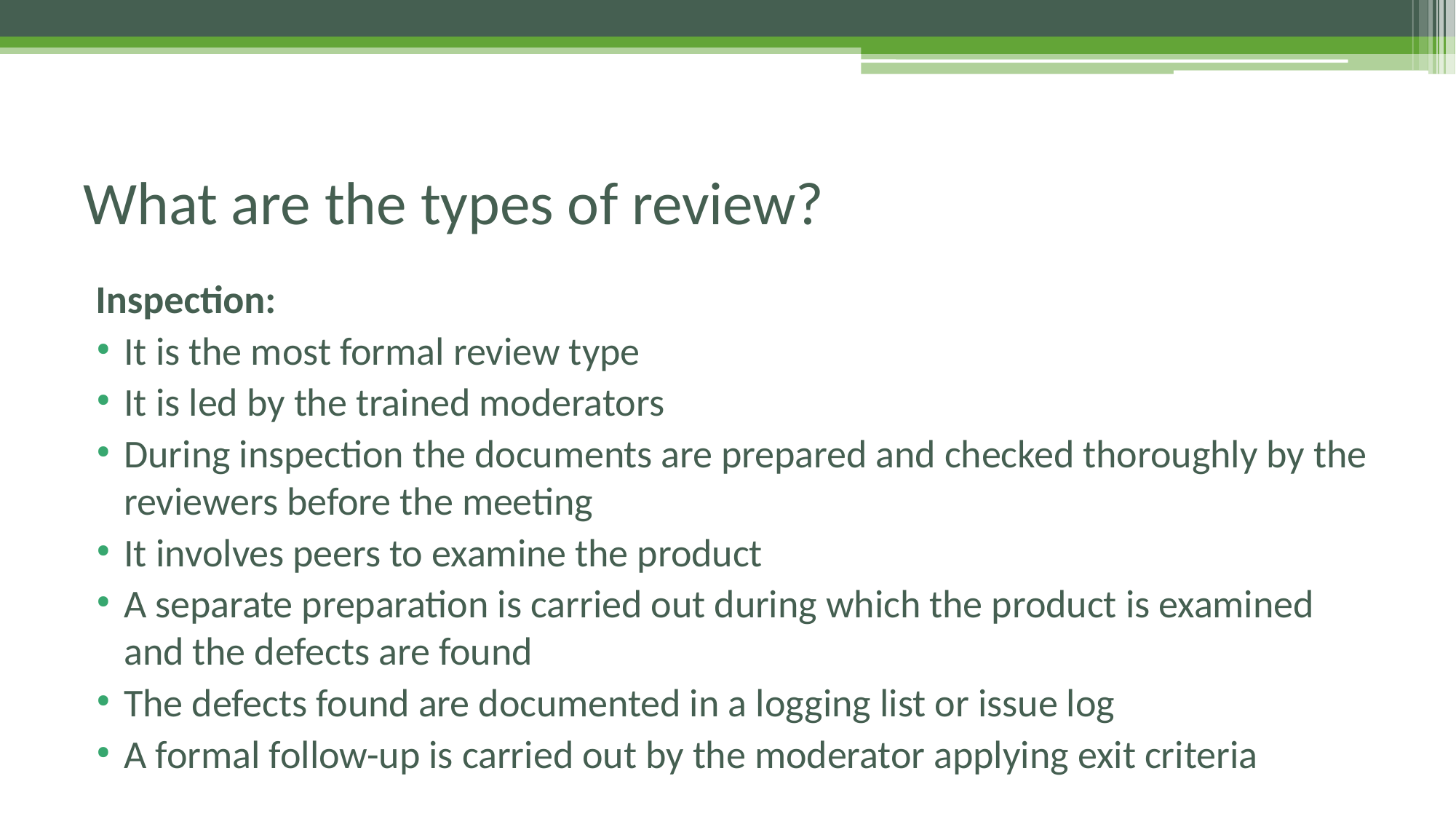

# What are the types of review?
Inspection:
It is the most formal review type
It is led by the trained moderators
During inspection the documents are prepared and checked thoroughly by the reviewers before the meeting
It involves peers to examine the product
A separate preparation is carried out during which the product is examined and the defects are found
The defects found are documented in a logging list or issue log
A formal follow-up is carried out by the moderator applying exit criteria